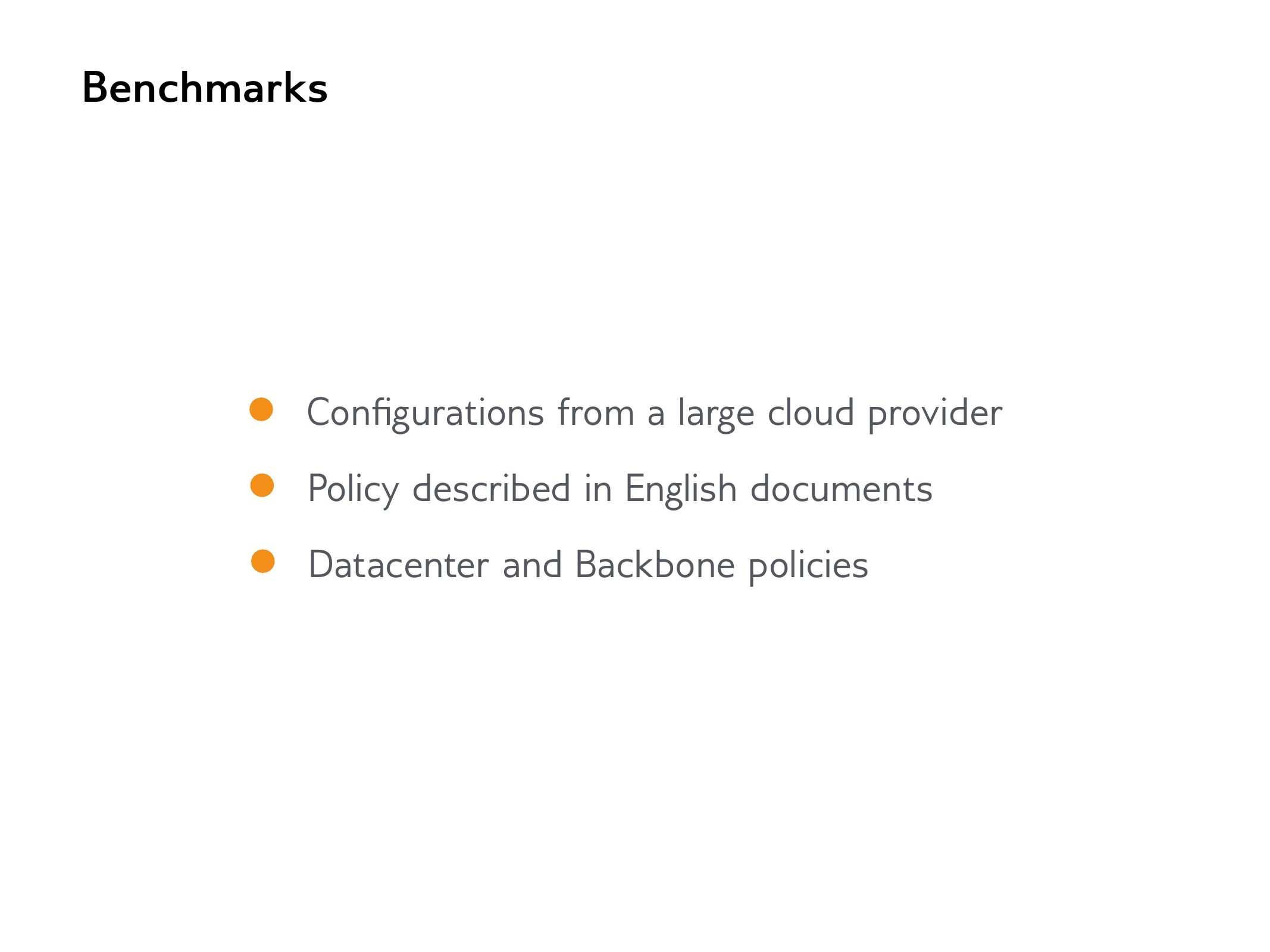

# Benchmarks
Configurations from a large cloud provider

Policy described in English documents

Datacenter and Backbone policies

75